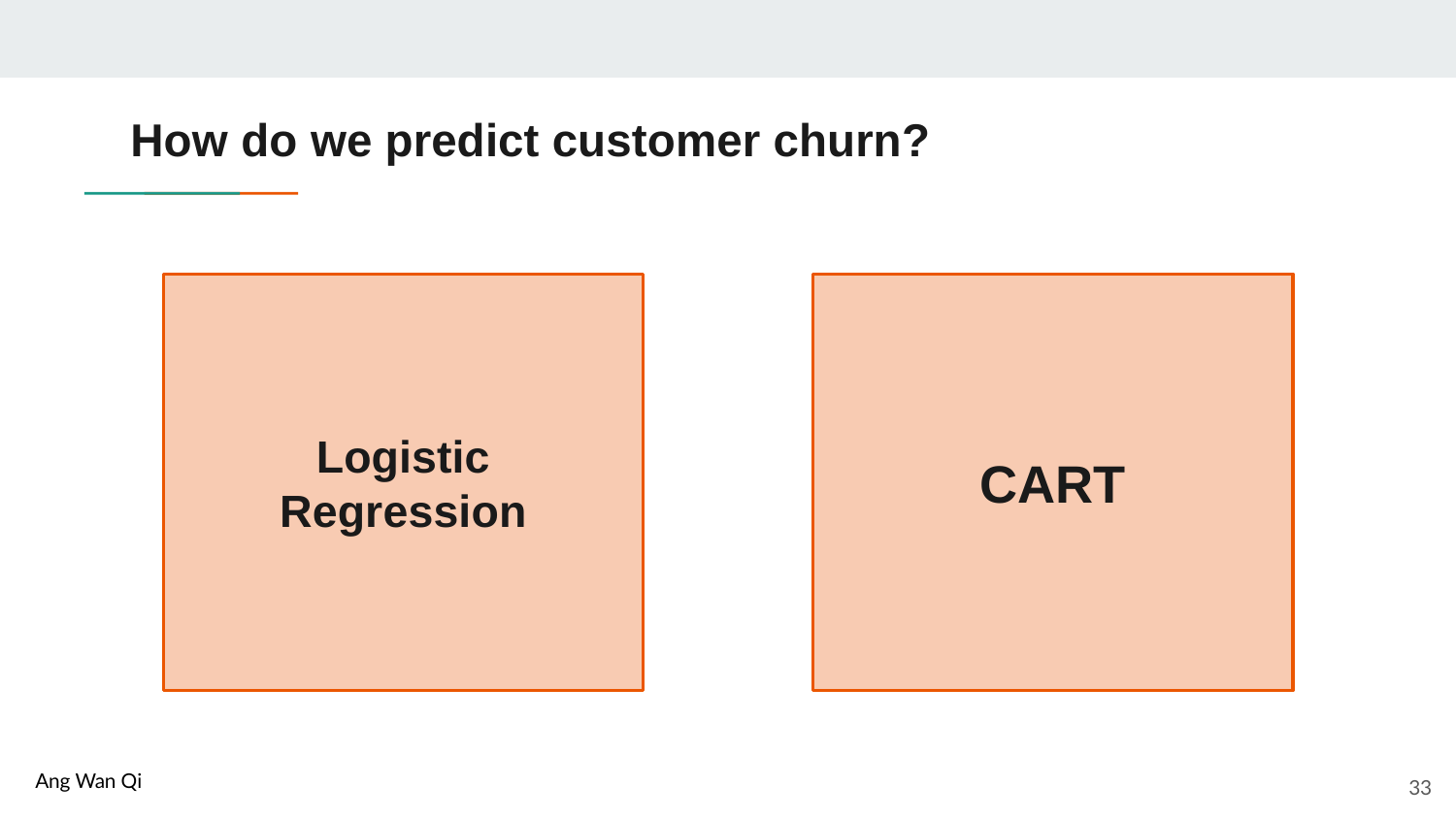

# How do we predict customer churn?

Logistic Regression
CART
Ang Wan Qi
33